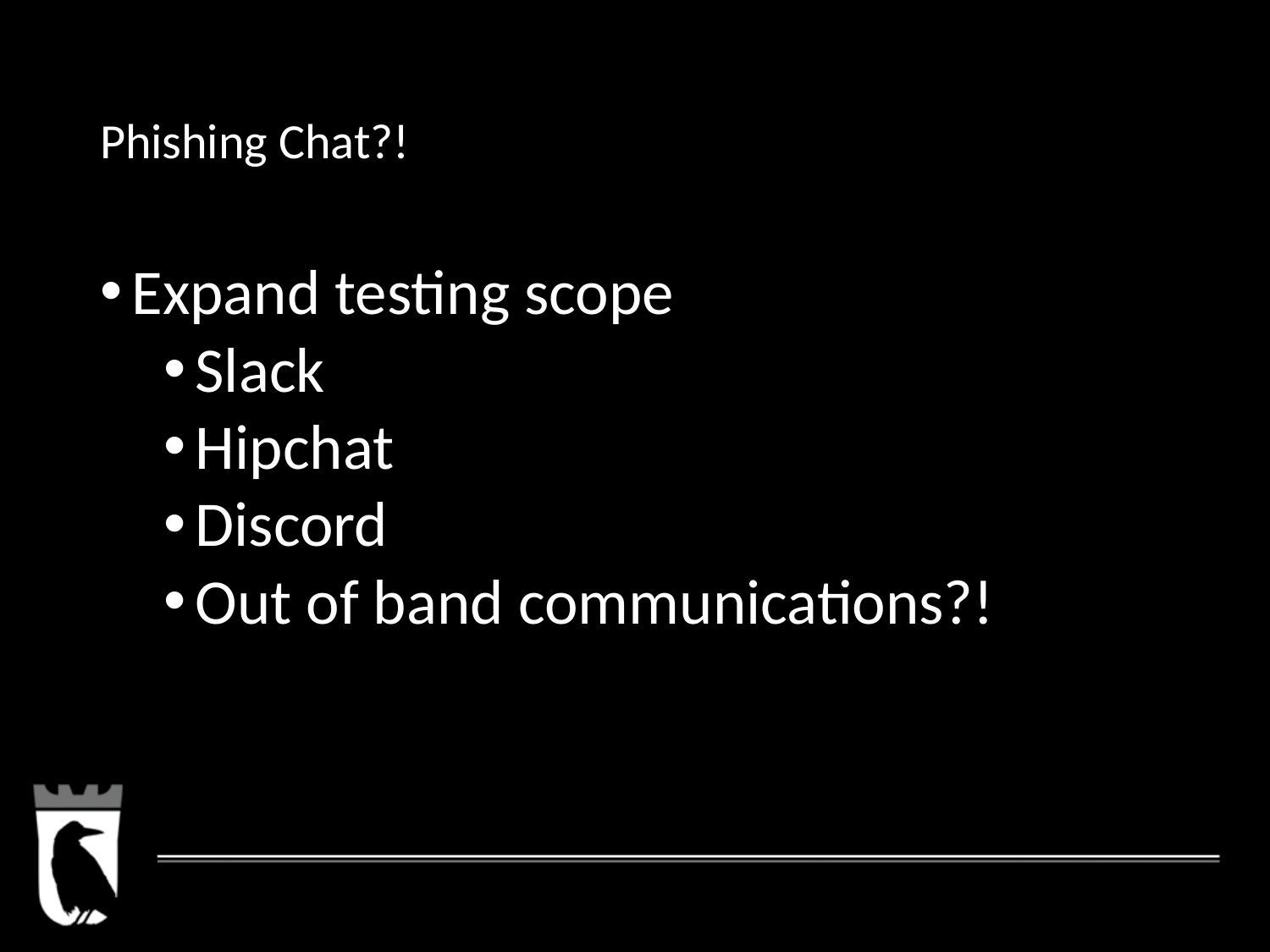

# Phishing Chat?!
Expand testing scope
Slack
Hipchat
Discord
Out of band communications?!